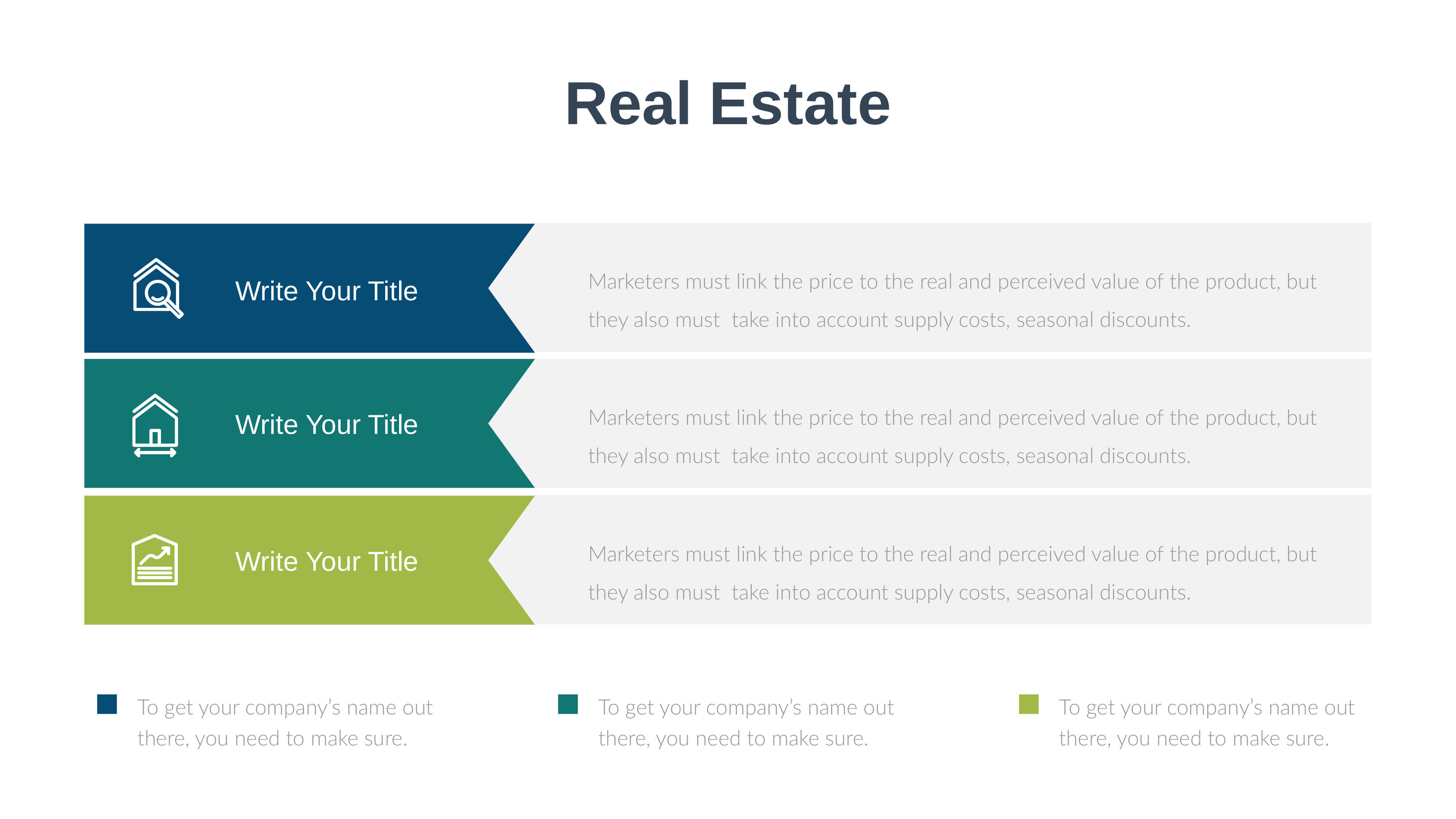

Real Estate

Marketers must link the price to the real and perceived value of the product, but they also must  take into account supply costs, seasonal discounts.

Write Your Title

Marketers must link the price to the real and perceived value of the product, but they also must  take into account supply costs, seasonal discounts.

Write Your Title

Marketers must link the price to the real and perceived value of the product, but they also must  take into account supply costs, seasonal discounts.

Write Your Title
To get your company’s name out there, you need to make sure.

To get your company’s name out there, you need to make sure.

To get your company’s name out there, you need to make sure.